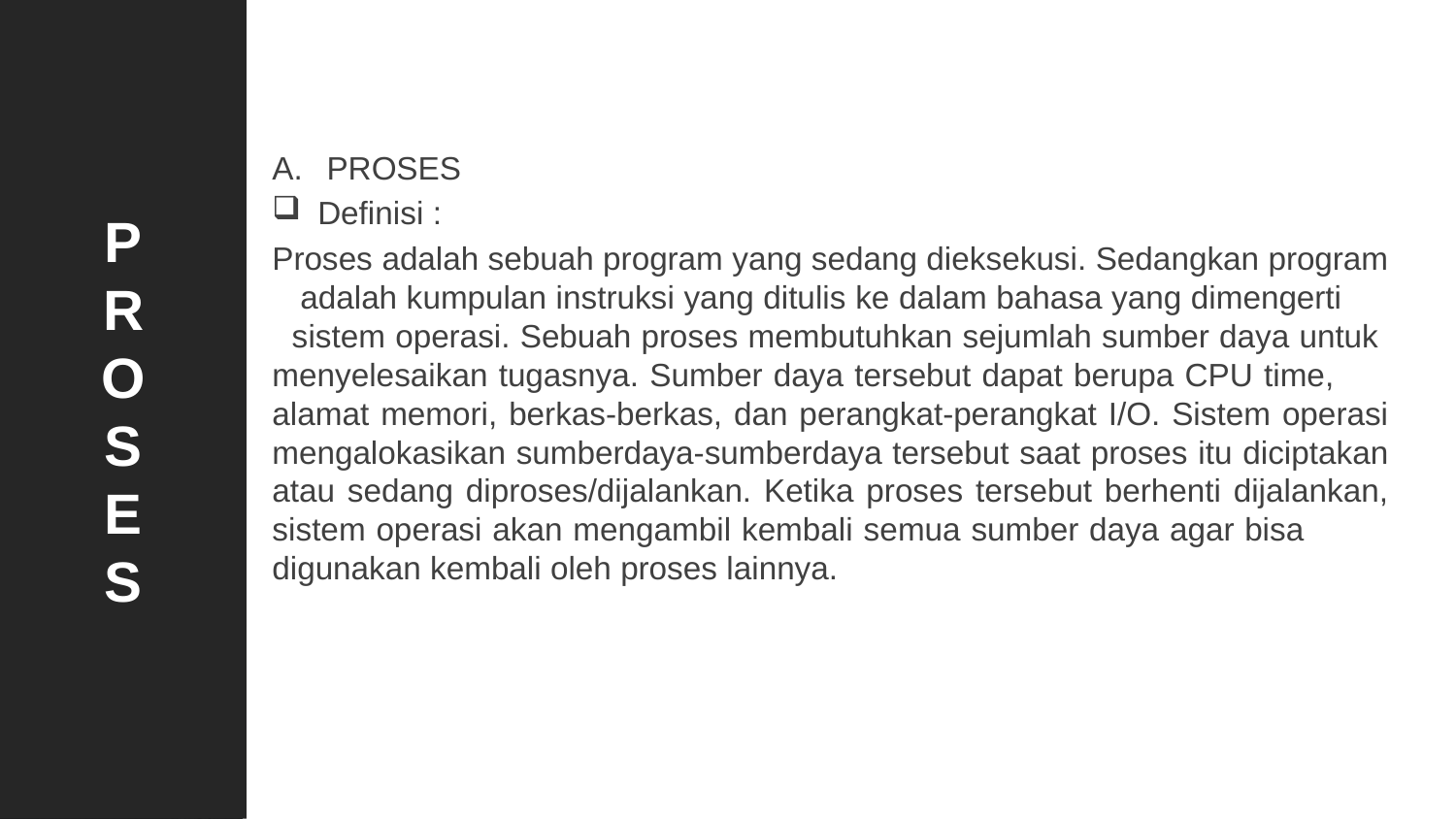

P
R
O
S
E
S
PROSES
Definisi :
Proses adalah sebuah program yang sedang dieksekusi. Sedangkan program    adalah kumpulan instruksi yang ditulis ke dalam bahasa yang dimengerti        sistem operasi. Sebuah proses membutuhkan sejumlah sumber daya untuk  menyelesaikan tugasnya. Sumber daya tersebut dapat berupa CPU time,      alamat memori, berkas-berkas, dan perangkat-perangkat I/O. Sistem operasi mengalokasikan sumberdaya-sumberdaya tersebut saat proses itu diciptakan atau sedang diproses/dijalankan. Ketika proses tersebut berhenti dijalankan, sistem operasi akan mengambil kembali semua sumber daya agar bisa         digunakan kembali oleh proses lainnya.